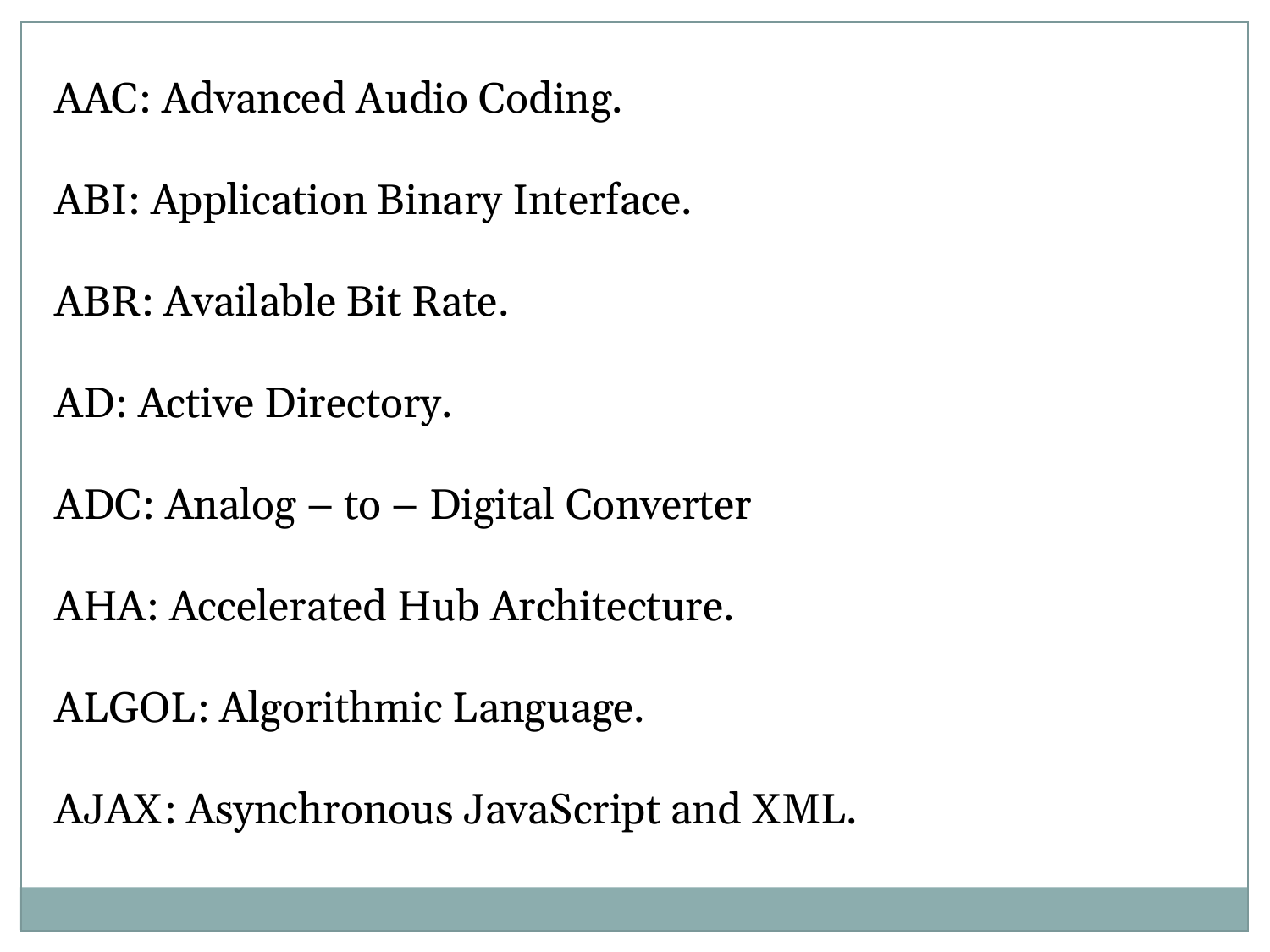

AAC: Advanced Audio Coding.

ABI: Application Binary Interface.

ABR: Available Bit Rate.

AD: Active Directory.

ADC: Analog – to – Digital Converter

AHA: Accelerated Hub Architecture.

ALGOL: Algorithmic Language.

AJAX: Asynchronous JavaScript and XML.